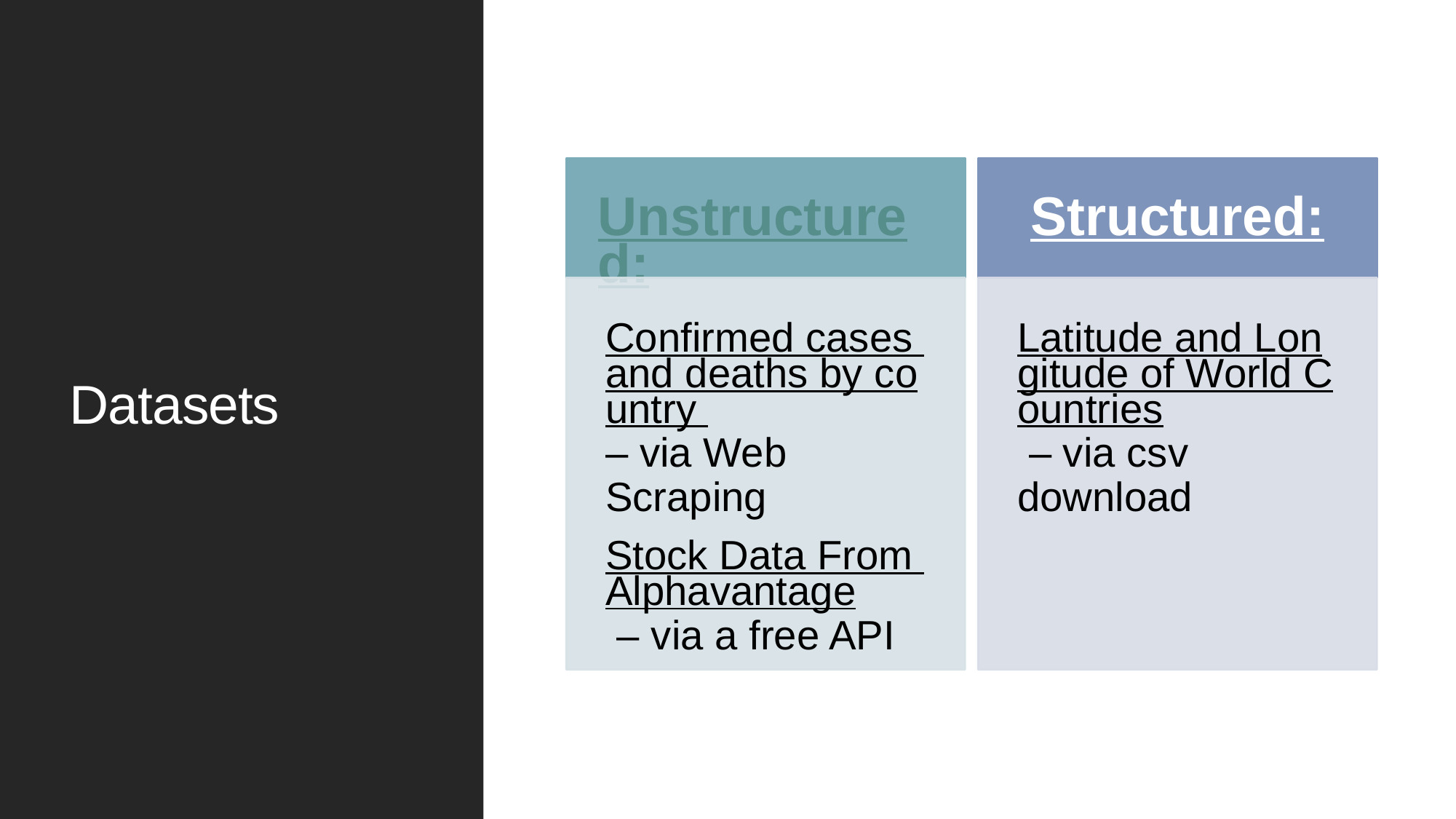

# Datasets
Unstructured:
Confirmed cases and deaths by country – via Web Scraping
Stock Data From Alphavantage – via a free API
Structured:
Latitude and Longitude of World Countries – via csv download